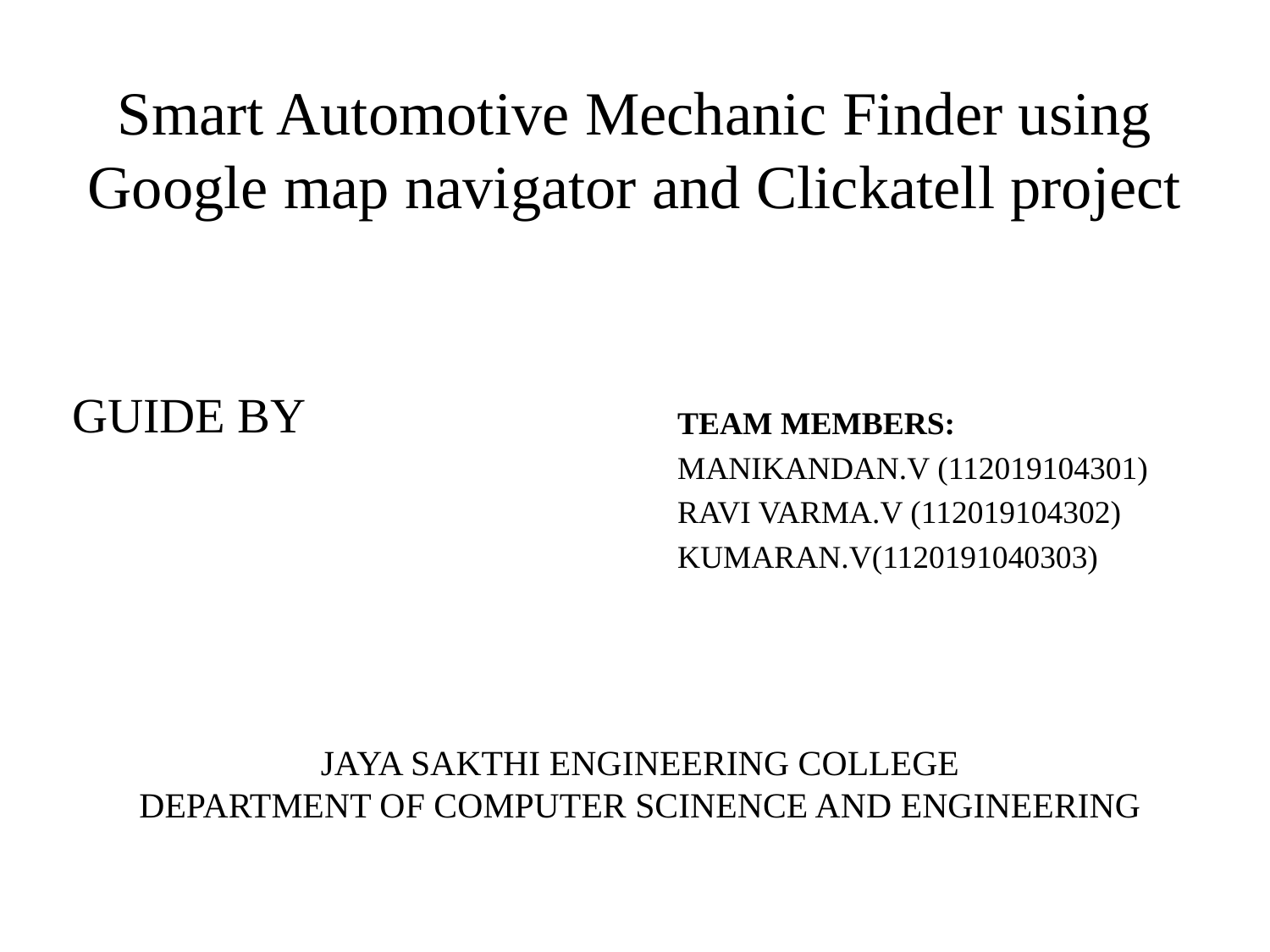

# Smart Automotive Mechanic Finder using Google map navigator and Clickatell project
GUIDE BY
TEAM MEMBERS:
MANIKANDAN.V (112019104301)
RAVI VARMA.V (112019104302)
KUMARAN.V(1120191040303)
JAYA SAKTHI ENGINEERING COLLEGE
DEPARTMENT OF COMPUTER SCINENCE AND ENGINEERING